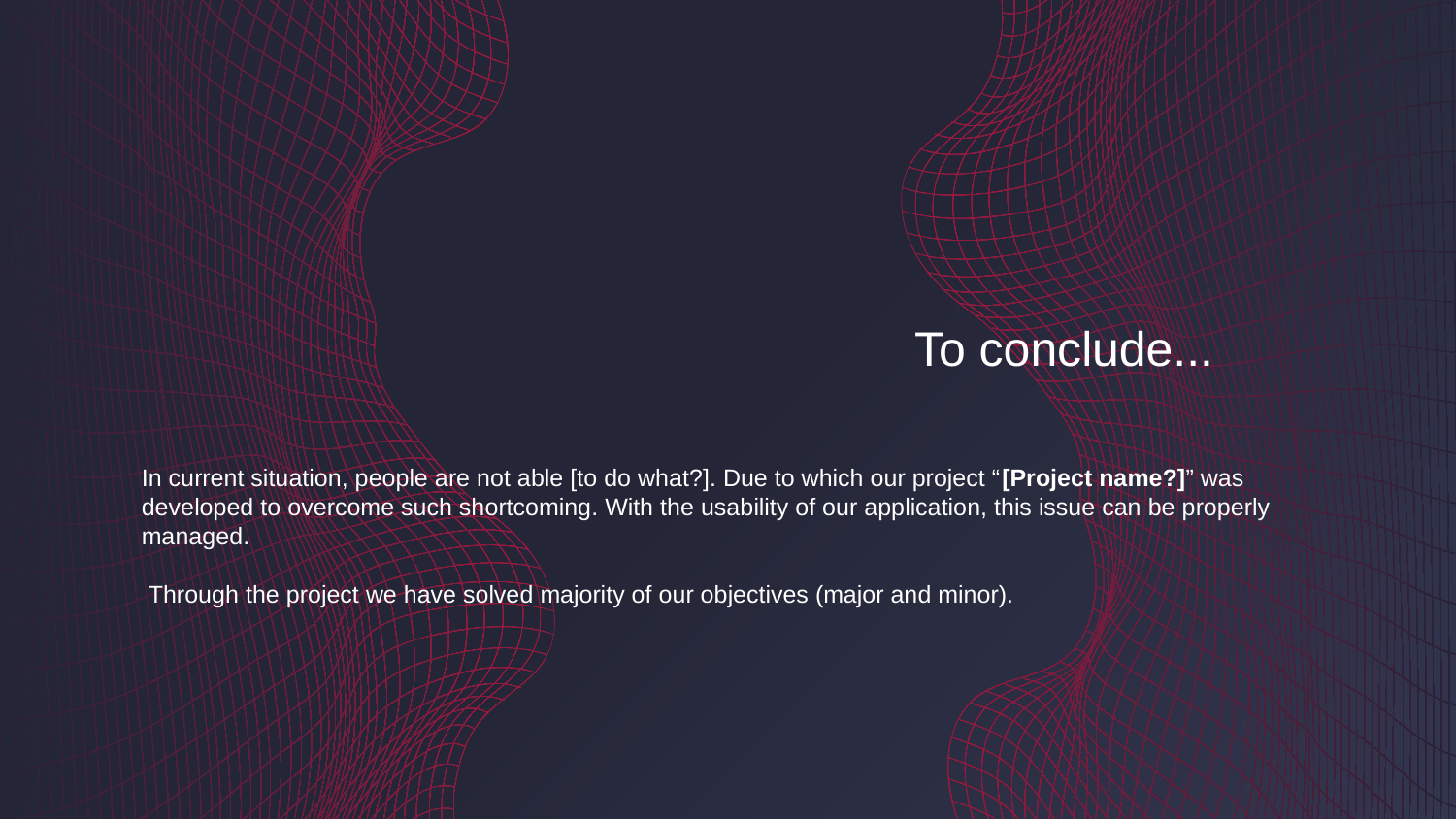

# To conclude...
In current situation, people are not able [to do what?]. Due to which our project “[Project name?]” was developed to overcome such shortcoming. With the usability of our application, this issue can be properly managed.

 Through the project we have solved majority of our objectives (major and minor).